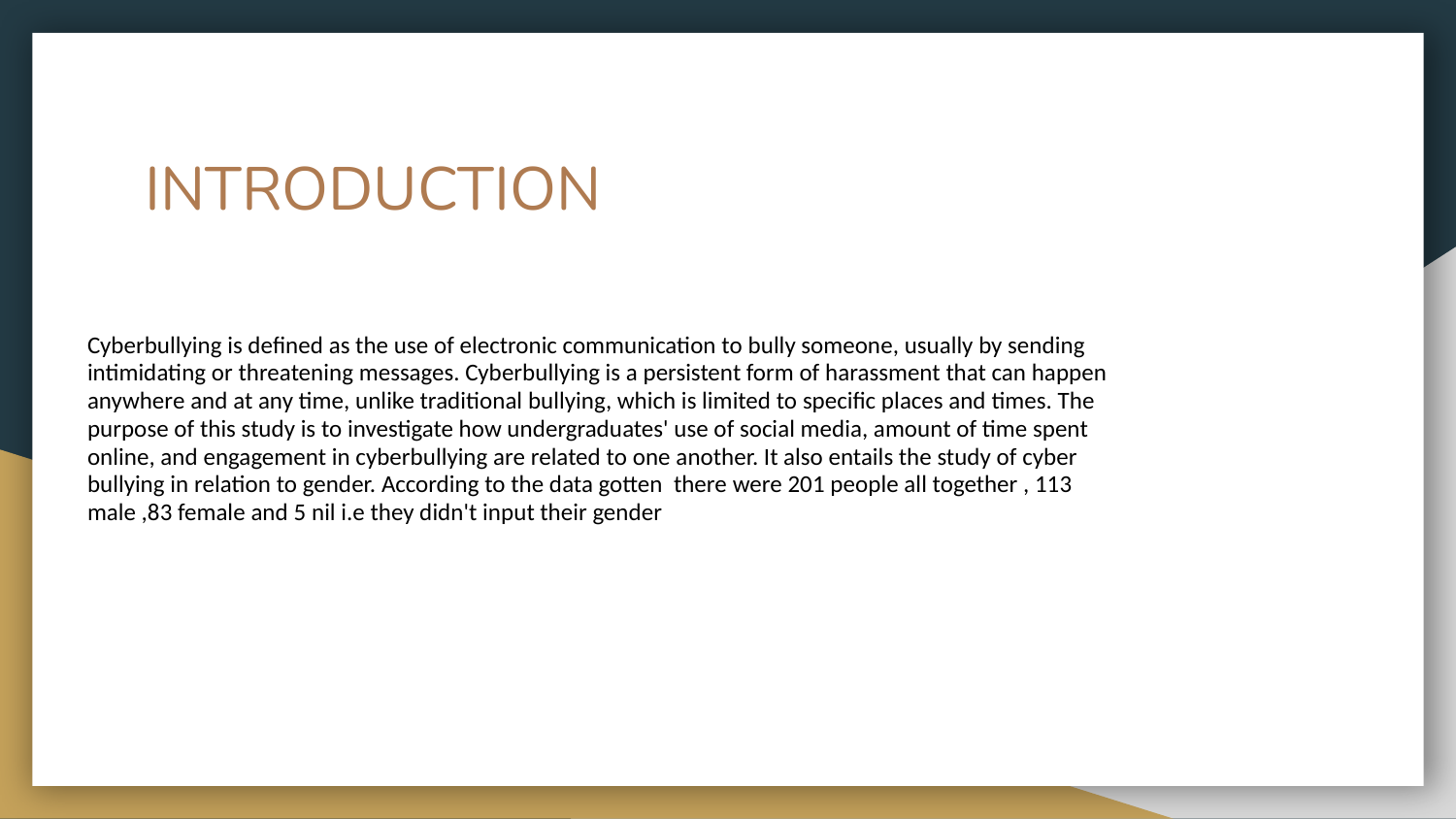

# INTRODUCTION
Cyberbullying is defined as the use of electronic communication to bully someone, usually by sending intimidating or threatening messages. Cyberbullying is a persistent form of harassment that can happen anywhere and at any time, unlike traditional bullying, which is limited to specific places and times. The purpose of this study is to investigate how undergraduates' use of social media, amount of time spent online, and engagement in cyberbullying are related to one another. It also entails the study of cyber bullying in relation to gender. According to the data gotten  there were 201 people all together , 113 male ,83 female and 5 nil i.e they didn't input their gender